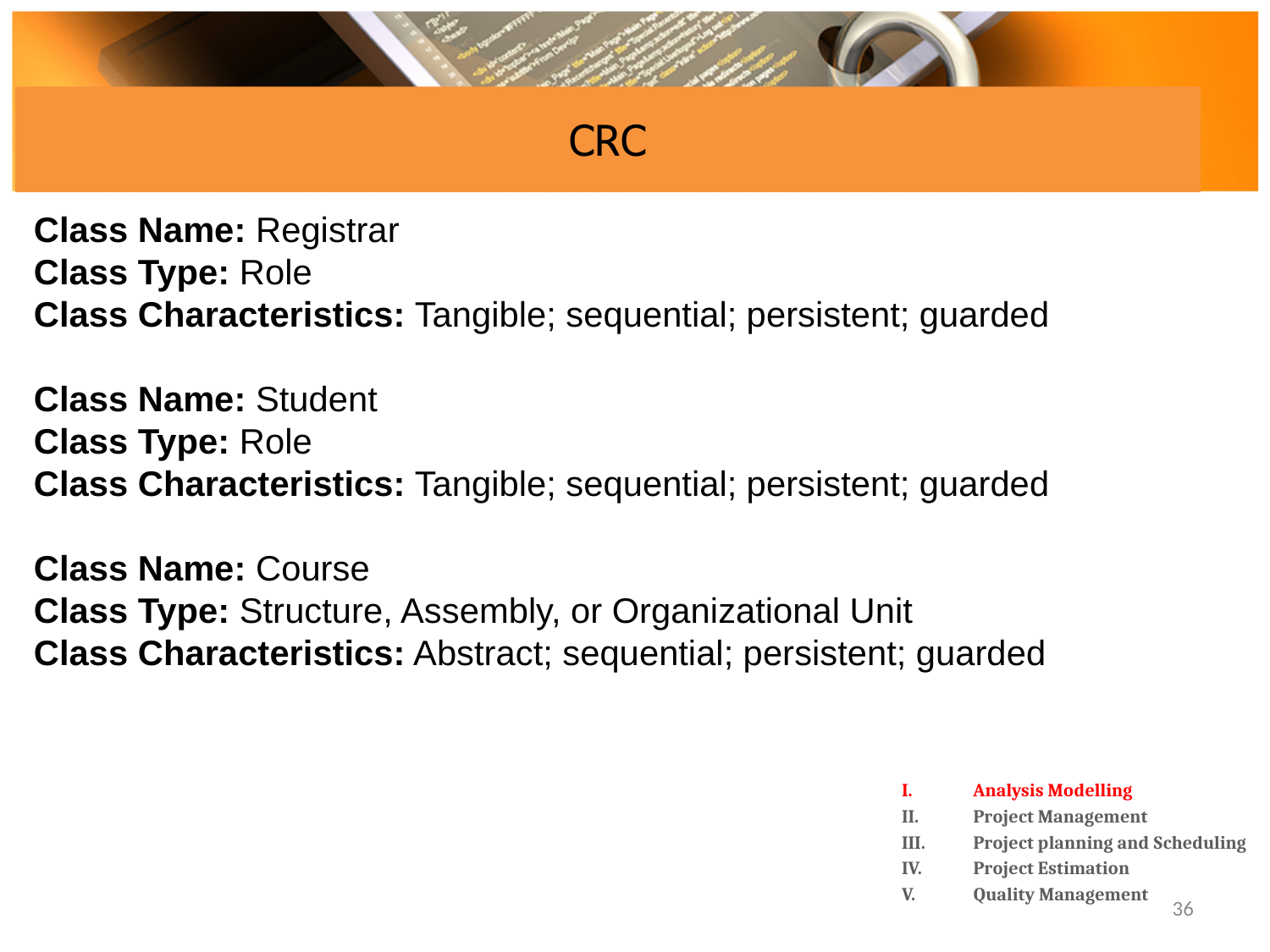

# CRC
Class Name: Registrar
Class Type: Role
Class Characteristics: Tangible; sequential; persistent; guarded

Class Name: Student
Class Type: Role
Class Characteristics: Tangible; sequential; persistent; guarded

Class Name: Course
Class Type: Structure, Assembly, or Organizational Unit
Class Characteristics: Abstract; sequential; persistent; guarded
Analysis Modelling
Project Management
Project planning and Scheduling
Project Estimation
Quality Management

36